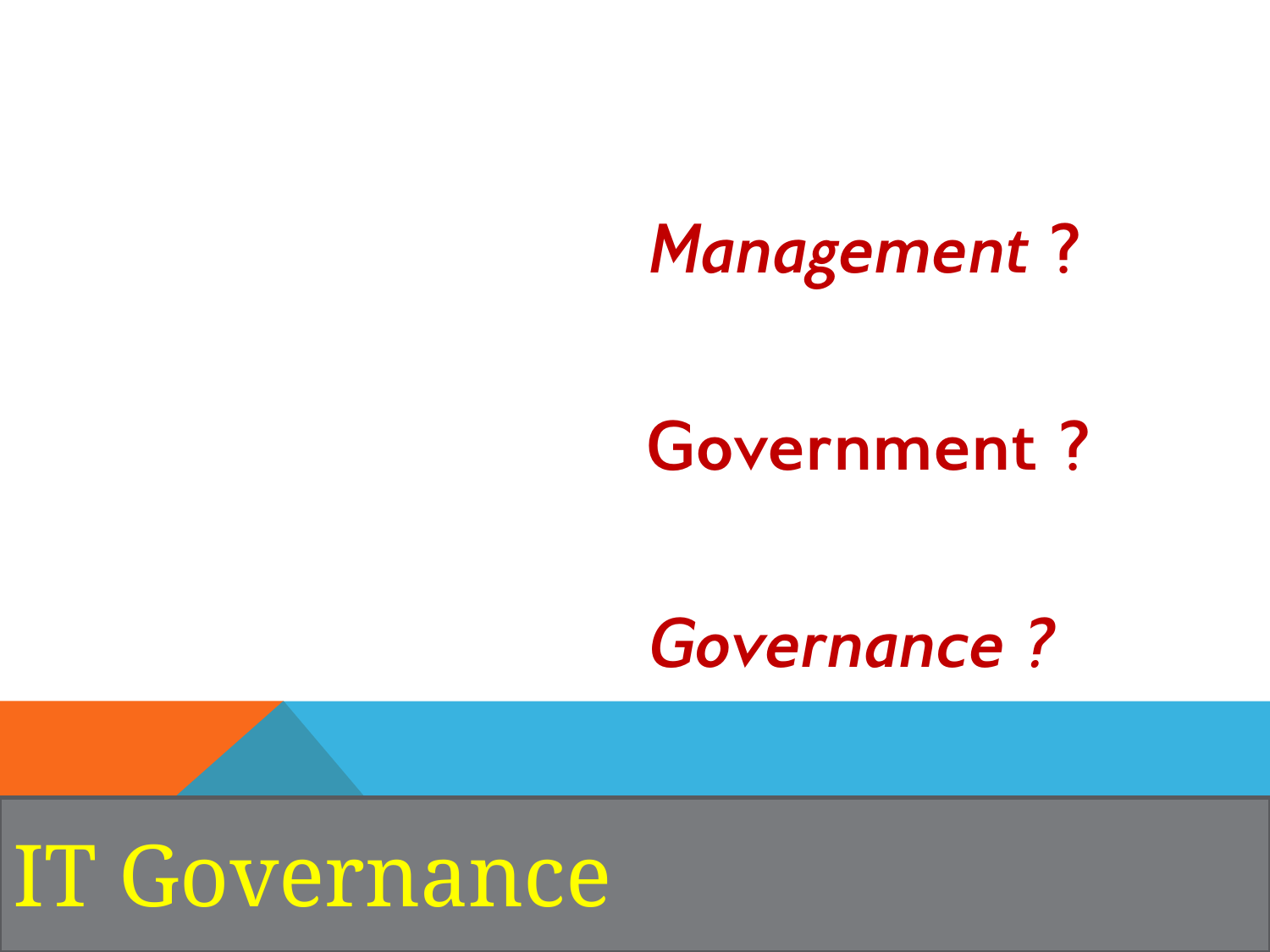

Management ?

Government ?

Governance ?

IT Governance